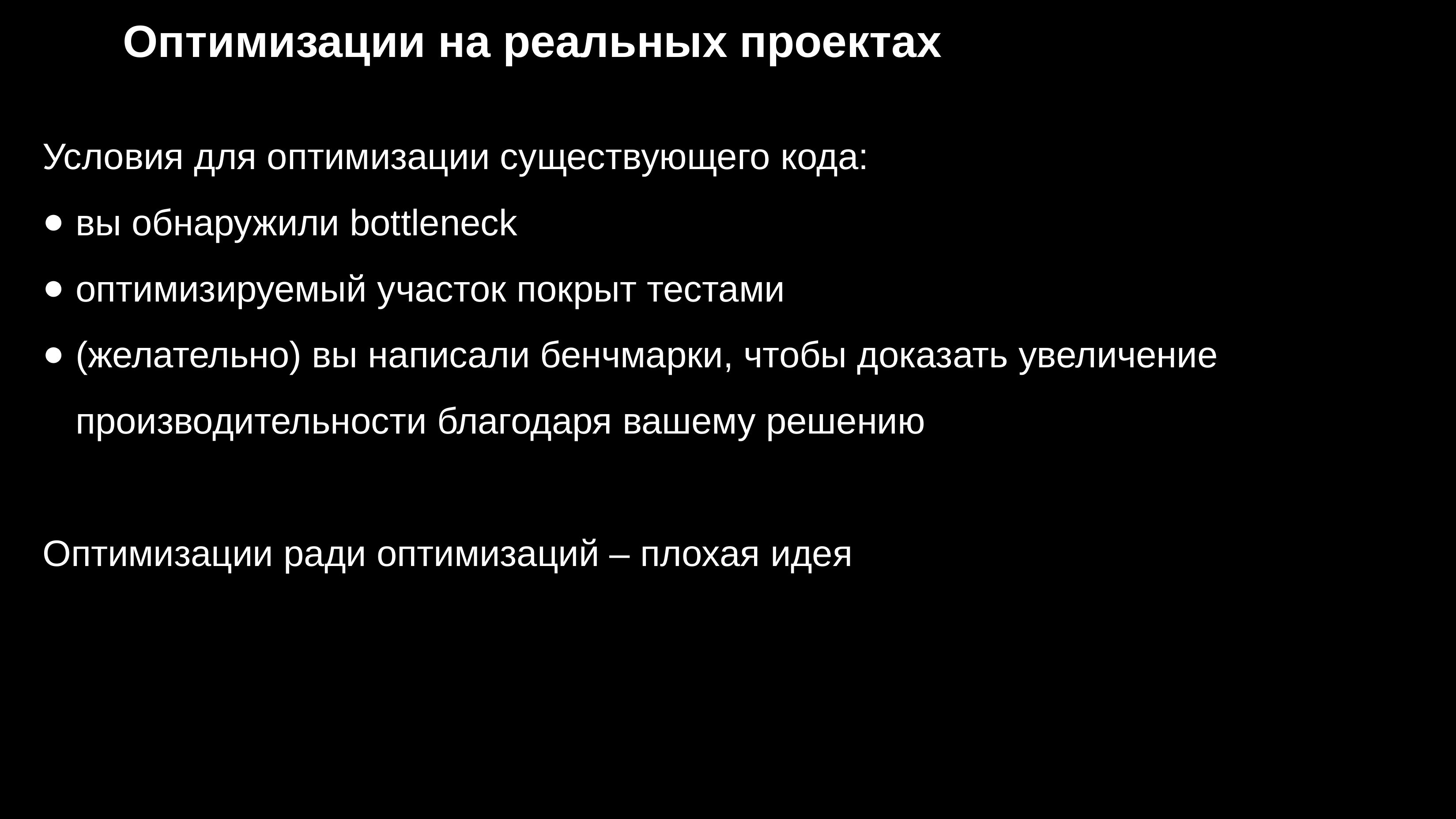

# Оптимизации на реальных проектах
Условия для оптимизации существующего кода:
вы обнаружили bottleneck
оптимизируемый участок покрыт тестами
(желательно) вы написали бенчмарки, чтобы доказать увеличение производительности благодаря вашему решению

Оптимизации ради оптимизаций – плохая идея